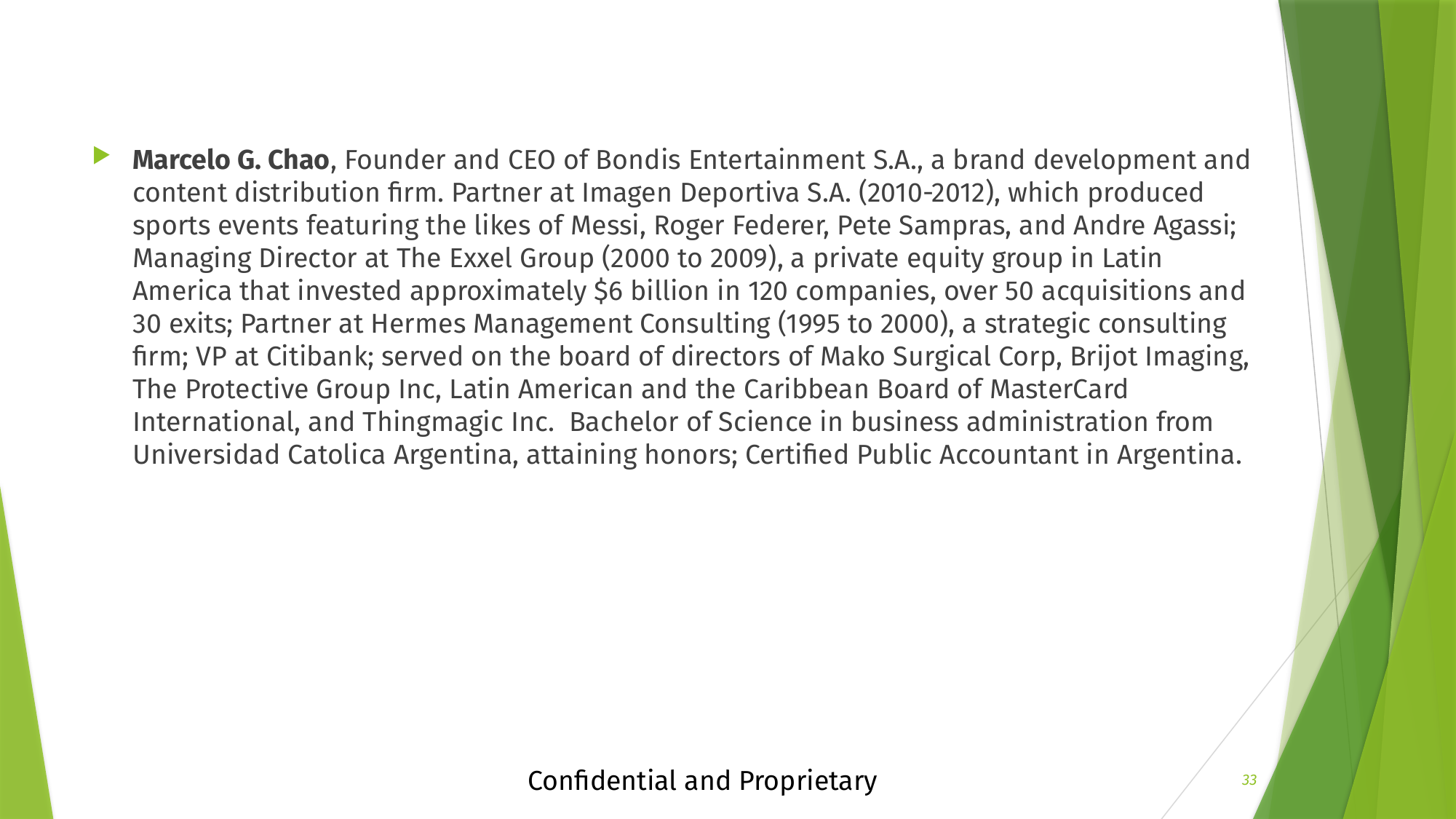

Marcelo G. Chao, Founder and CEO of Bondis Entertainment S.A., a brand development and content distribution firm. Partner at Imagen Deportiva S.A. (2010-2012), which produced sports events featuring the likes of Messi, Roger Federer, Pete Sampras, and Andre Agassi; Managing Director at The Exxel Group (2000 to 2009), a private equity group in Latin America that invested approximately $6 billion in 120 companies, over 50 acquisitions and 30 exits; Partner at Hermes Management Consulting (1995 to 2000), a strategic consulting firm; VP at Citibank; served on the board of directors of Mako Surgical Corp, Brijot Imaging, The Protective Group Inc, Latin American and the Caribbean Board of MasterCard International, and Thingmagic Inc.  Bachelor of Science in business administration from Universidad Catolica Argentina, attaining honors; Certified Public Accountant in Argentina.

Confidential and Proprietary
33